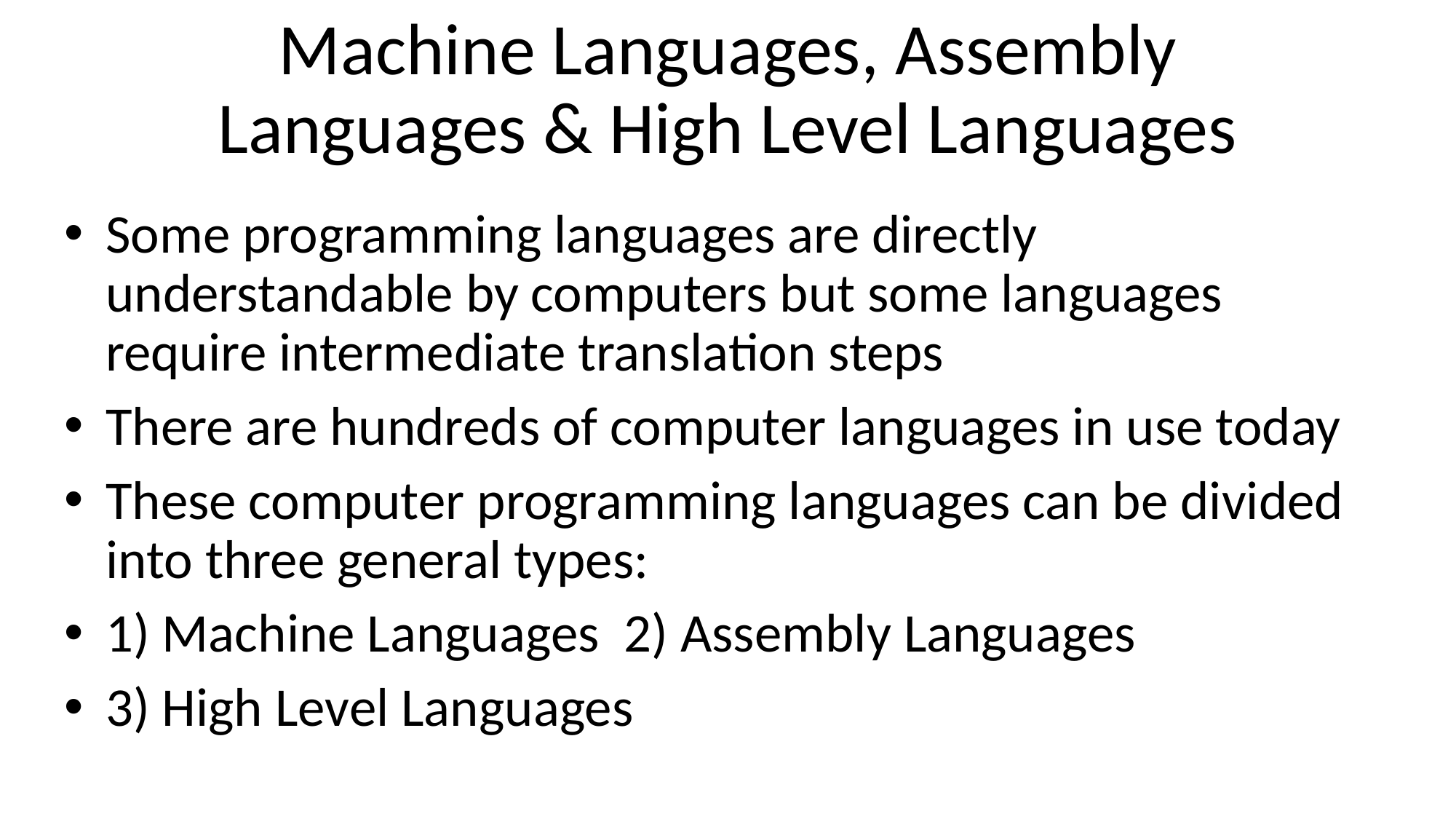

# Machine Languages, Assembly Languages & High Level Languages
Some programming languages are directly understandable by computers but some languages require intermediate translation steps
There are hundreds of computer languages in use today
These computer programming languages can be divided into three general types:
1) Machine Languages  2) Assembly Languages
3) High Level Languages